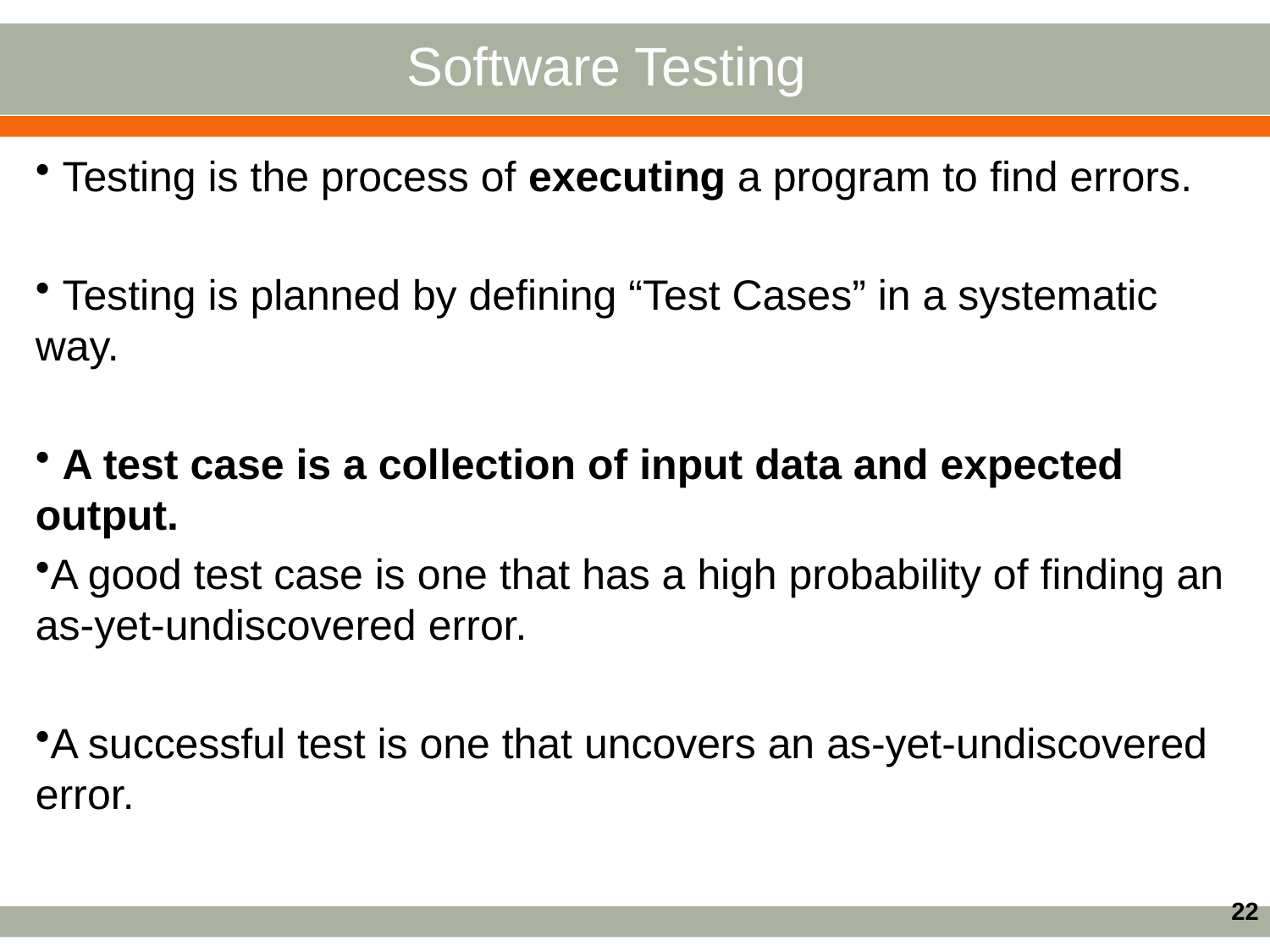

# Software Testing
 Testing is the process of executing a program to find errors.

 Testing is planned by defining “Test Cases” in a systematic way.

 A test case is a collection of input data and expected output.
A good test case is one that has a high probability of finding an as-yet-undiscovered error.

A successful test is one that uncovers an as-yet-undiscovered error.
22